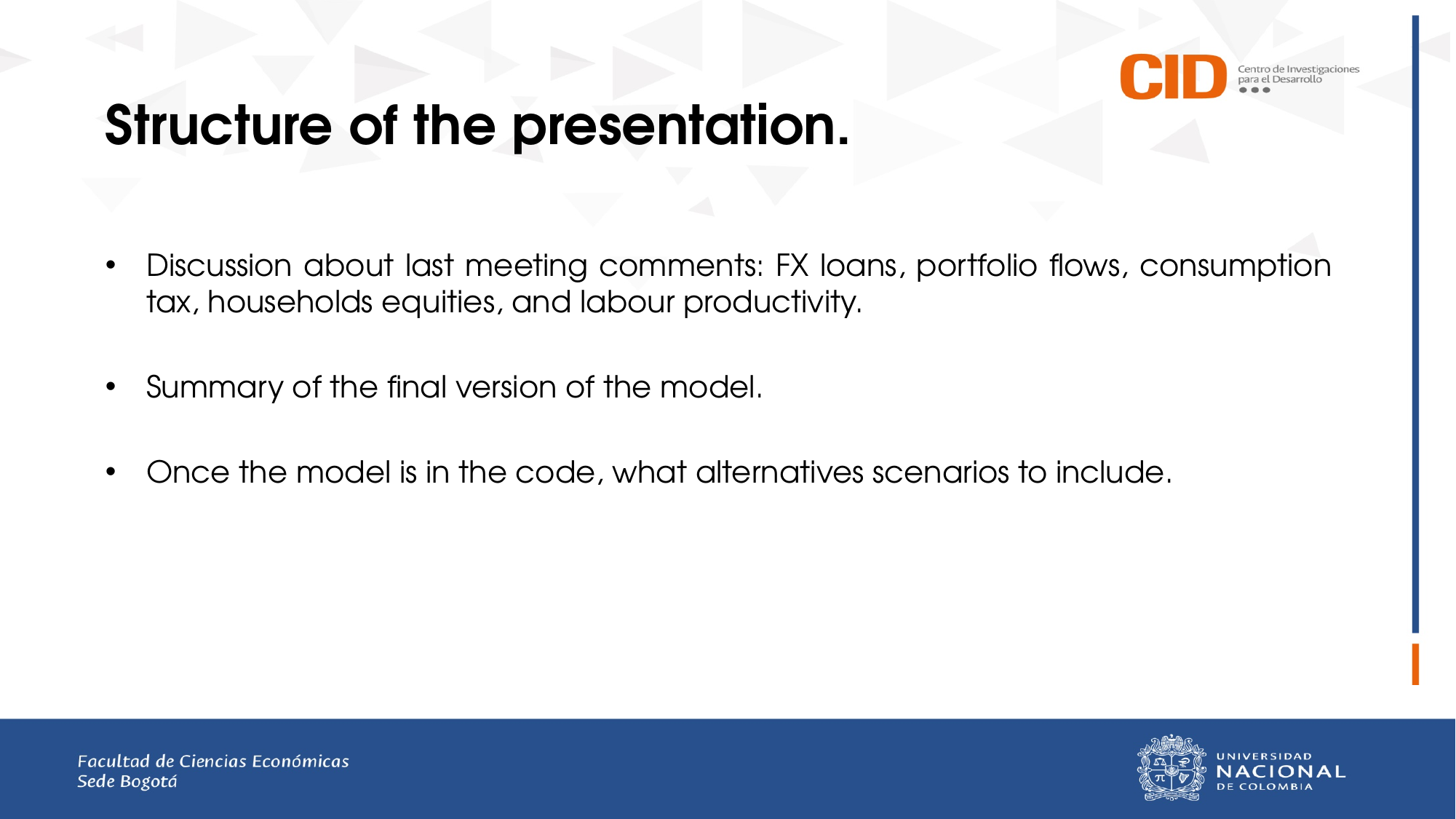

# Structure of the presentation.
Discussion about last meeting comments: FX loans, portfolio flows, consumption tax, households equities, and labour productivity.

Summary of the final version of the model.

Once the model is in the code, what alternatives scenarios to include.